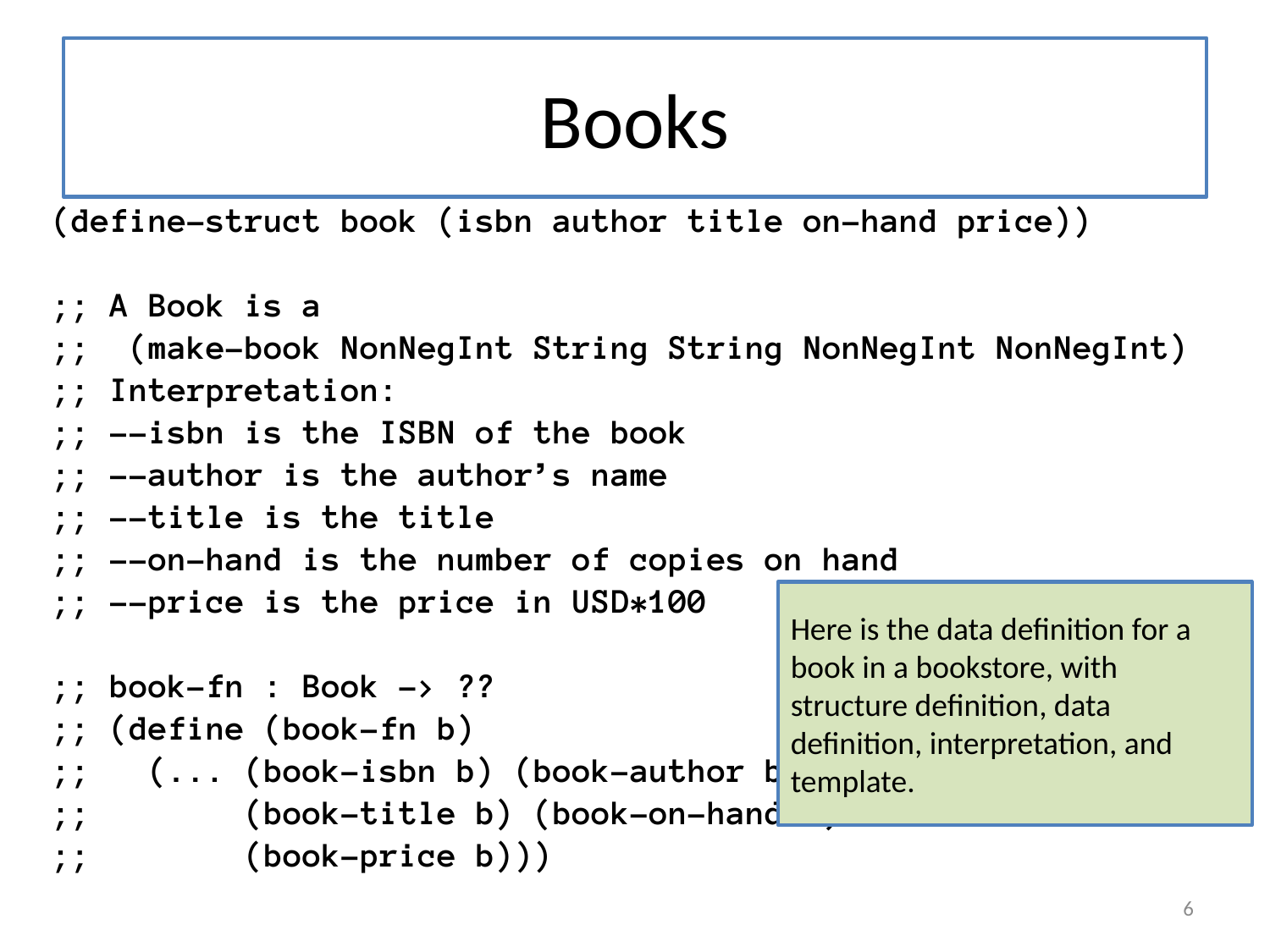

# Books
(define-struct book (isbn author title on-hand price))

;; A Book is a
;;  (make-book NonNegInt String String NonNegInt NonNegInt)
;; Interpretation:
;; --isbn is the ISBN of the book
;; --author is the author’s name
;; --title is the title
;; --on-hand is the number of copies on hand
;; --price is the price in USD*100

;; book-fn : Book -> ??
;; (define (book-fn b)
;;   (... (book-isbn b) (book-author b)
;;        (book-title b) (book-on-hand b)
;;        (book-price b)))

Here is the data definition for a book in a bookstore, with structure definition, data definition, interpretation, and template.
6